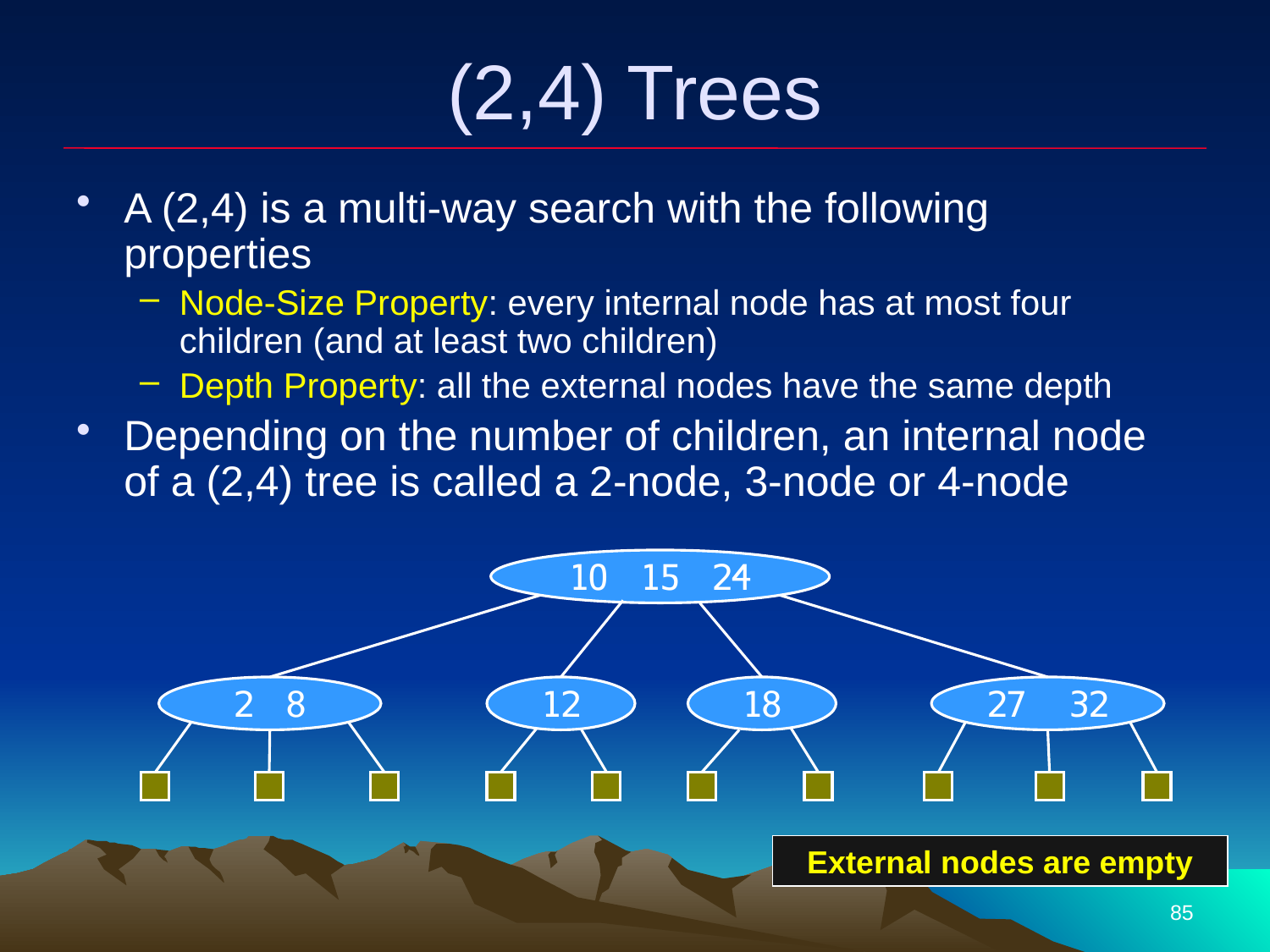

# (2,4) Trees
A (2,4) is a multi-way search with the following properties
Node-Size Property: every internal node has at most four children (and at least two children)
Depth Property: all the external nodes have the same depth
Depending on the number of children, an internal node of a (2,4) tree is called a 2-node, 3-node or 4-node
10   15   24
2   8
12
18
27    32

External nodes are empty
85